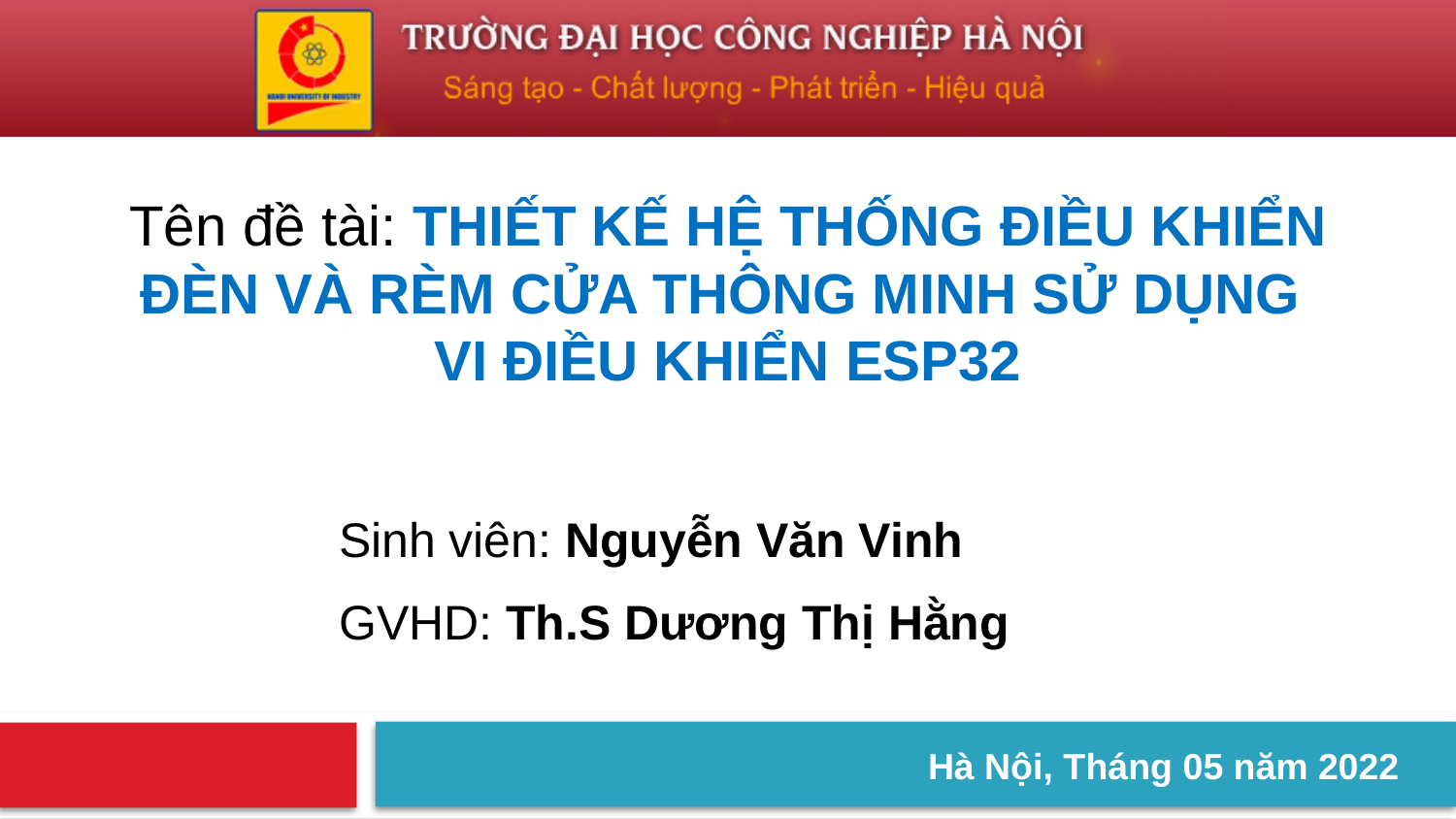

1
Tên đề tài: THIẾT KẾ HỆ THỐNG ĐIỀU KHIỂN ĐÈN VÀ RÈM CỬA THÔNG MINH SỬ DỤNG
VI ĐIỀU KHIỂN ESP32

Sinh viên: Nguyễn Văn Vinh

GVHD: Th.S Dương Thị Hằng

Hà Nội, Tháng 05 năm 2022